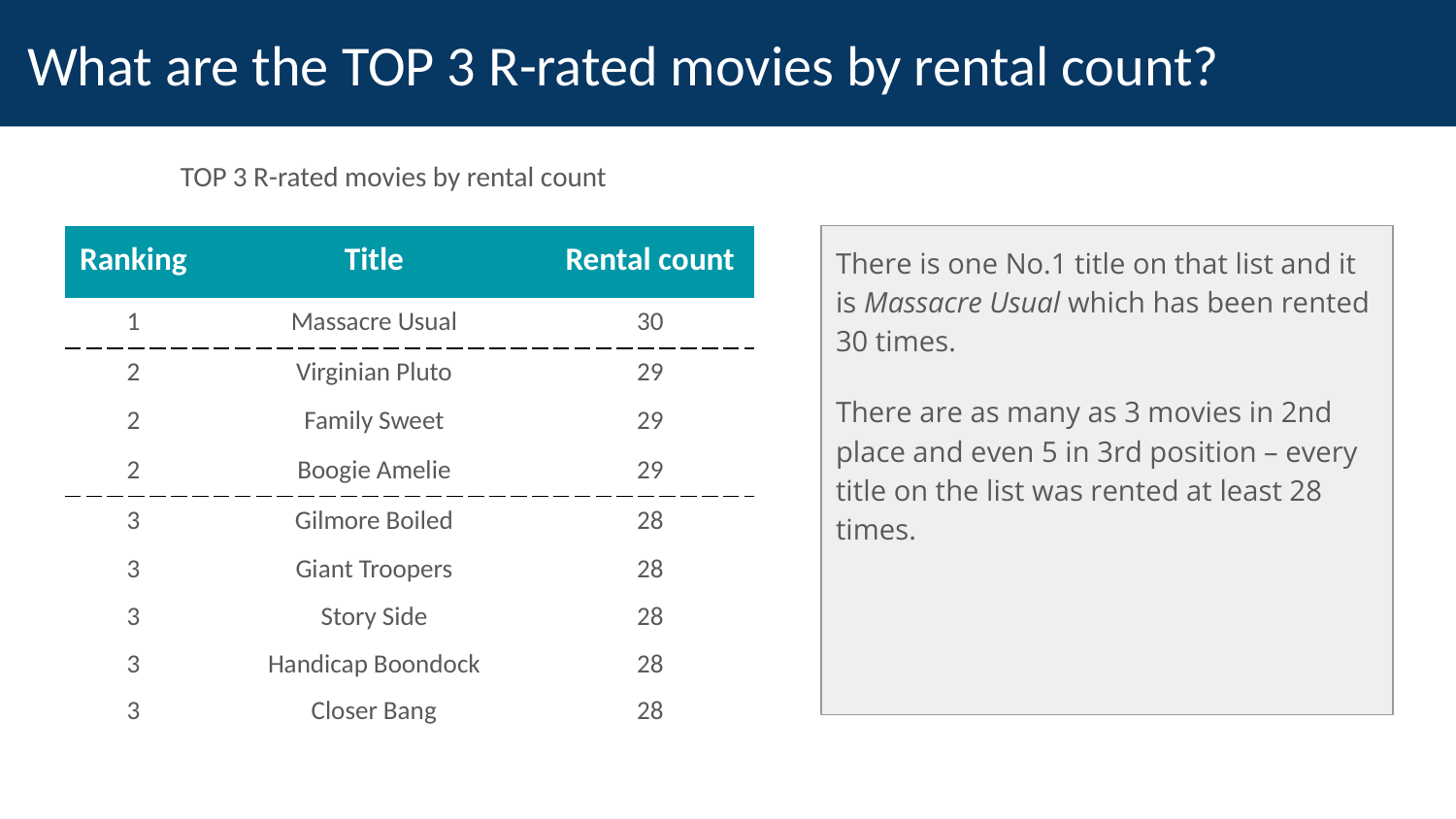

# What are the TOP 3 R-rated movies by rental count?
TOP 3 R-rated movies by rental count
| Ranking | Title | Rental count |
| --- | --- | --- |
| 1 | Massacre Usual | 30 |
| 2 | Virginian Pluto | 29 |
| 2 | Family Sweet | 29 |
| 2 | Boogie Amelie | 29 |
| 3 | Gilmore Boiled | 28 |
| 3 | Giant Troopers | 28 |
| 3 | Story Side | 28 |
| 3 | Handicap Boondock | 28 |
| 3 | Closer Bang | 28 |
There is one No.1 title on that list and it is Massacre Usual which has been rented 30 times.
There are as many as 3 movies in 2nd place and even 5 in 3rd position – every title on the list was rented at least 28 times.